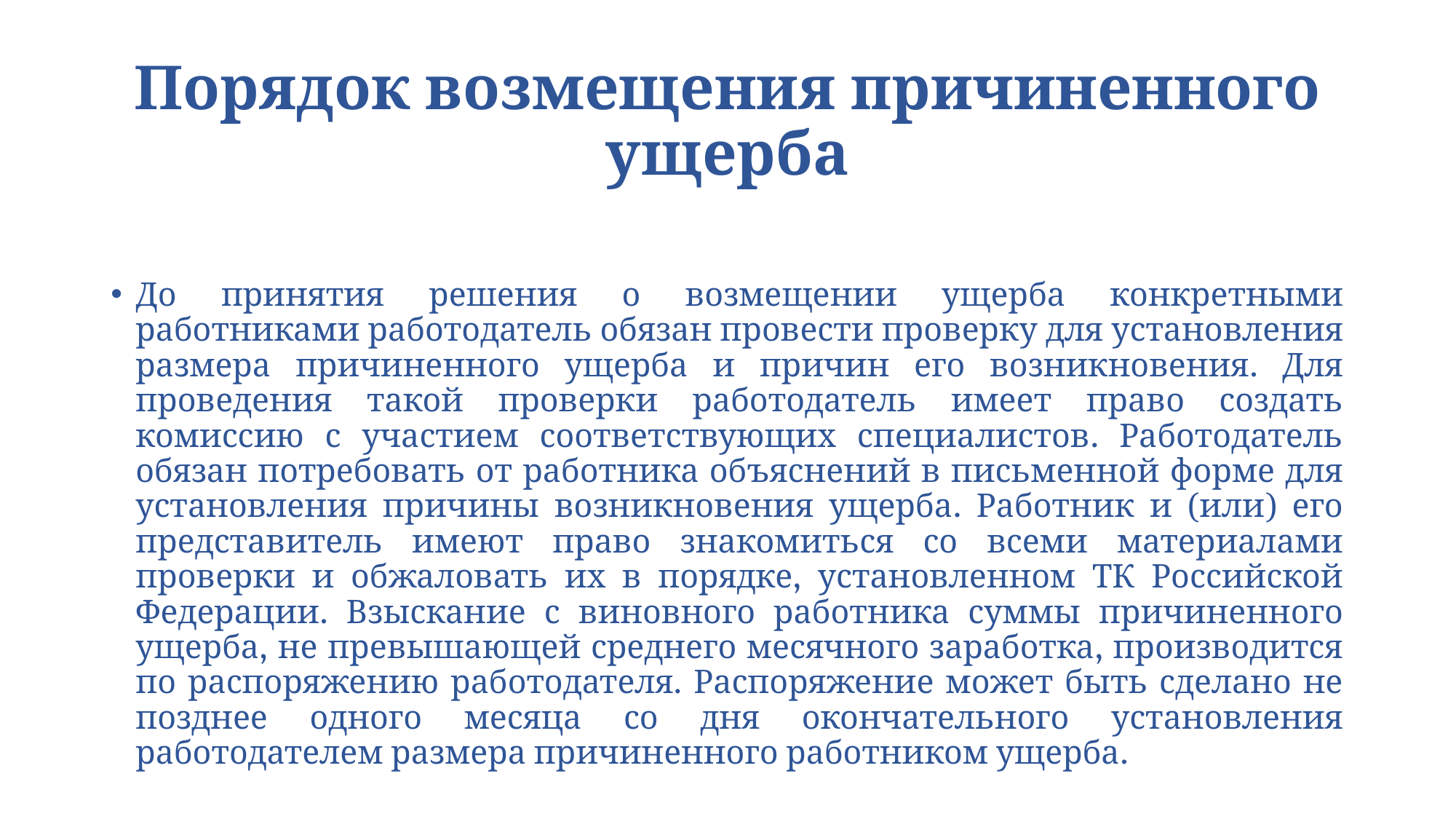

# Порядок возмещения причиненного ущерба
До принятия решения о возмещении ущерба конкретными работниками работодатель обязан провести проверку для установления размера причиненного ущерба и причин его возникновения. Для проведения такой проверки работодатель имеет право создать комиссию с участием соответствующих специалистов. Работодатель обязан потребовать от работника объяснений в письменной форме для установления причины возникновения ущерба. Работник и (или) его представитель имеют право знакомиться со всеми материалами проверки и обжаловать их в порядке, установленном ТК Российской Федерации. Взыскание с виновного работника суммы причиненного ущерба, не превышающей среднего месячного заработка, производится по распоряжению работодателя. Распоряжение может быть сделано не позднее одного месяца со дня окончательного установления работодателем размера причиненного работником ущерба.